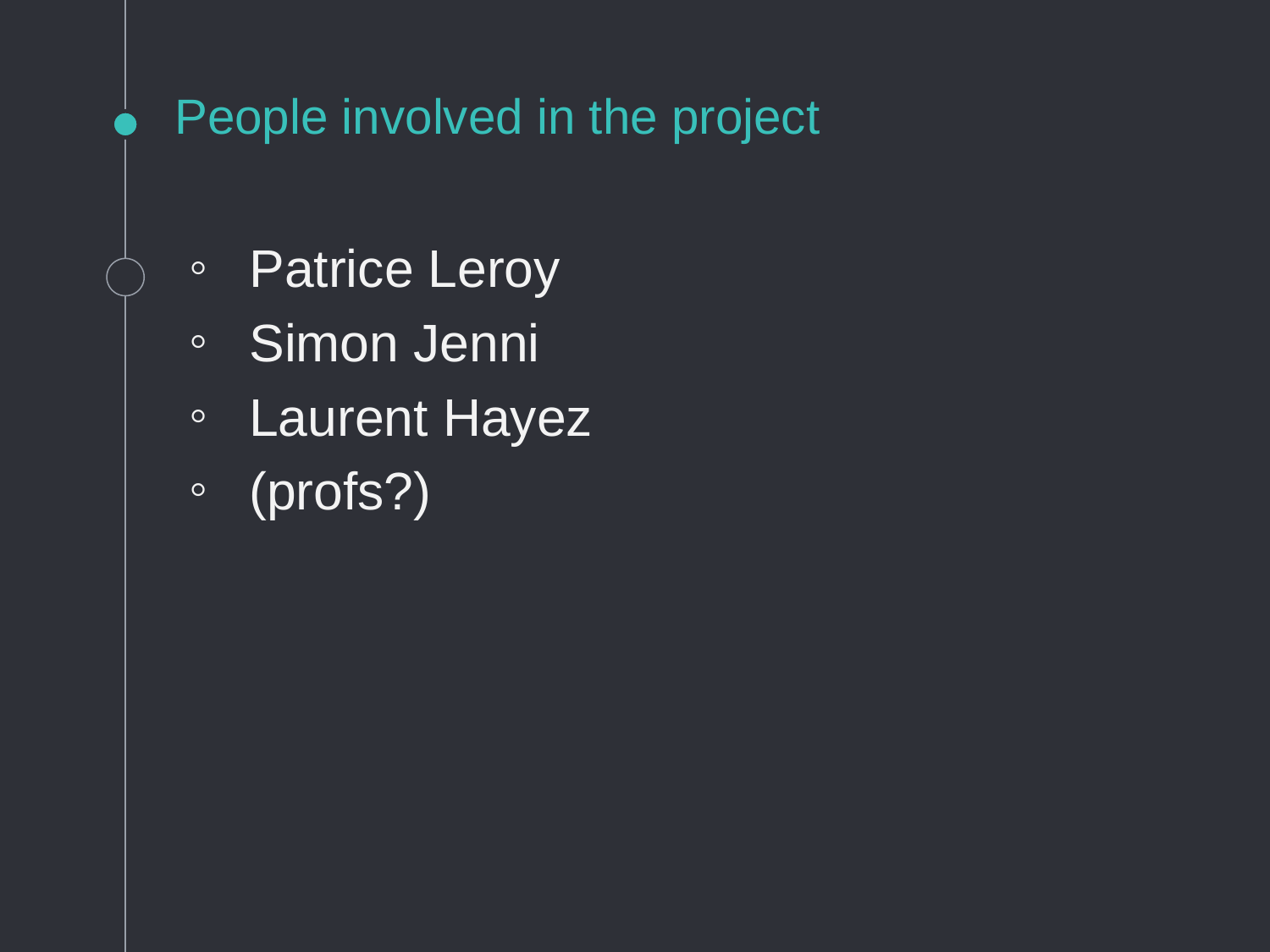

# People involved in the project
 Patrice Leroy
 Simon Jenni
 Laurent Hayez
 (profs?)